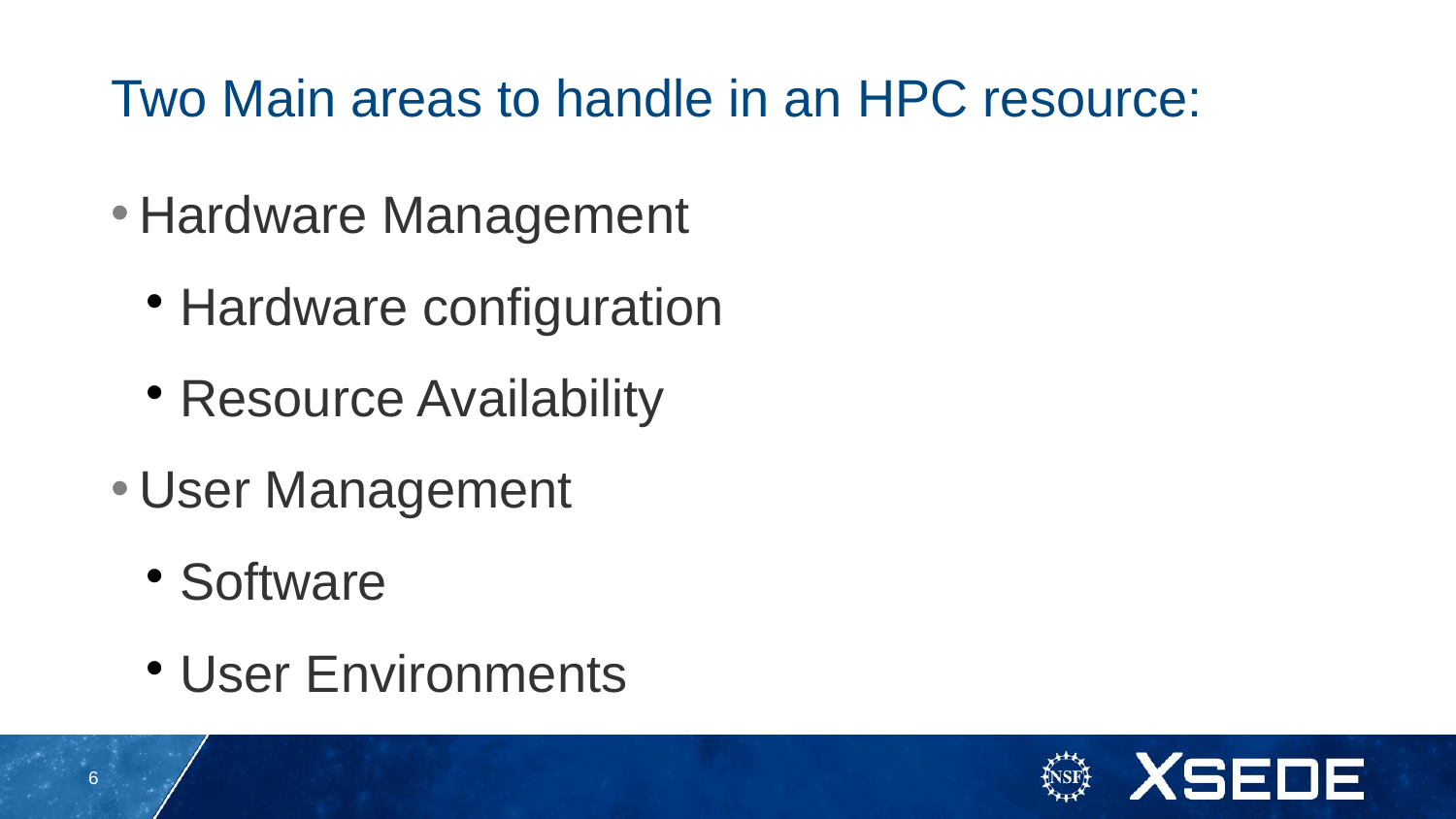

Two Main areas to handle in an HPC resource:
Hardware Management
Hardware configuration
Resource Availability
User Management
Software
User Environments

6